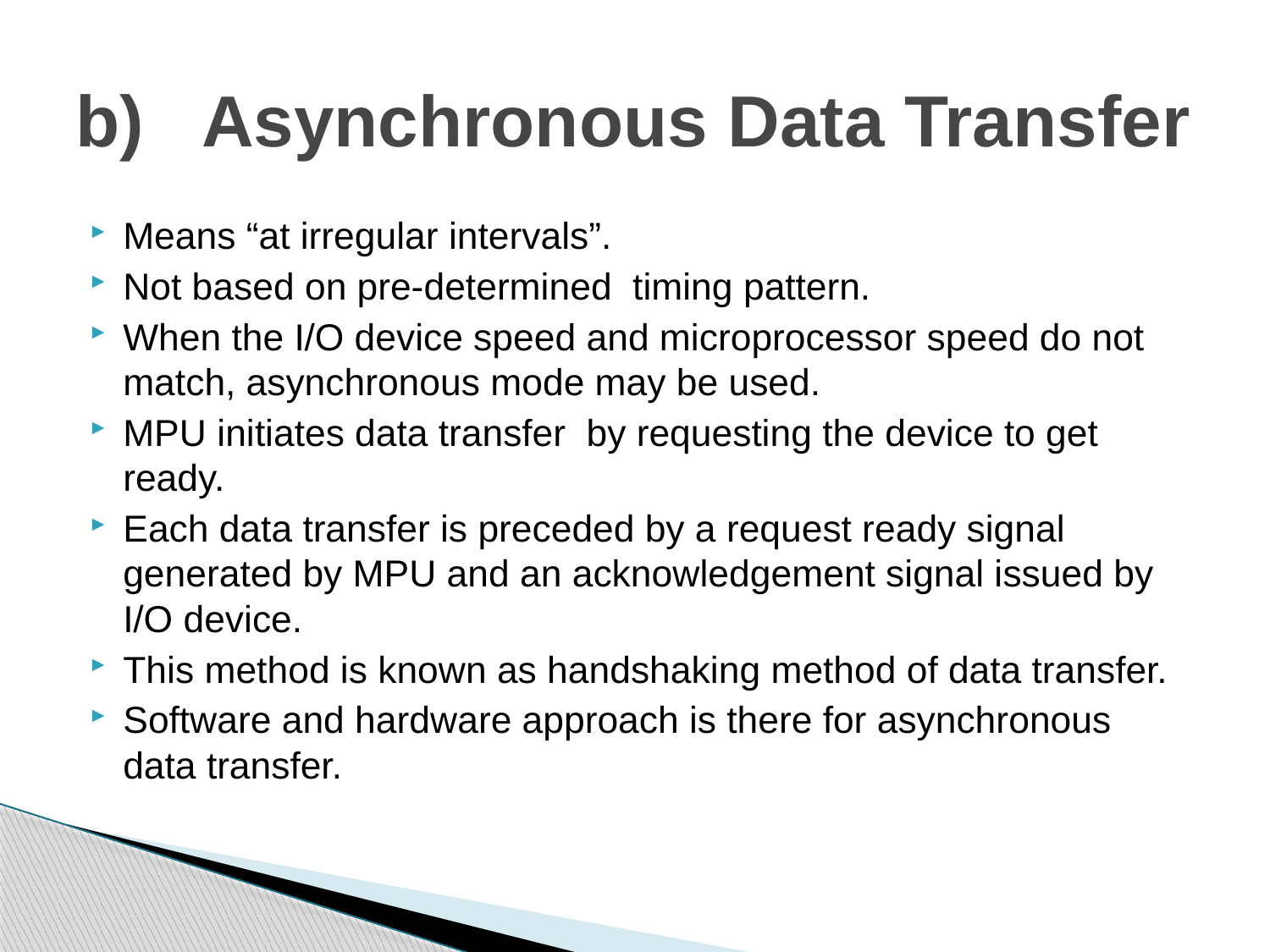

# b)   Asynchronous Data Transfer
Means “at irregular intervals”.
Not based on pre-determined  timing pattern.
When the I/O device speed and microprocessor speed do not match, asynchronous mode may be used.
MPU initiates data transfer  by requesting the device to get ready.
Each data transfer is preceded by a request ready signal generated by MPU and an acknowledgement signal issued by I/O device.
This method is known as handshaking method of data transfer.
Software and hardware approach is there for asynchronous data transfer.